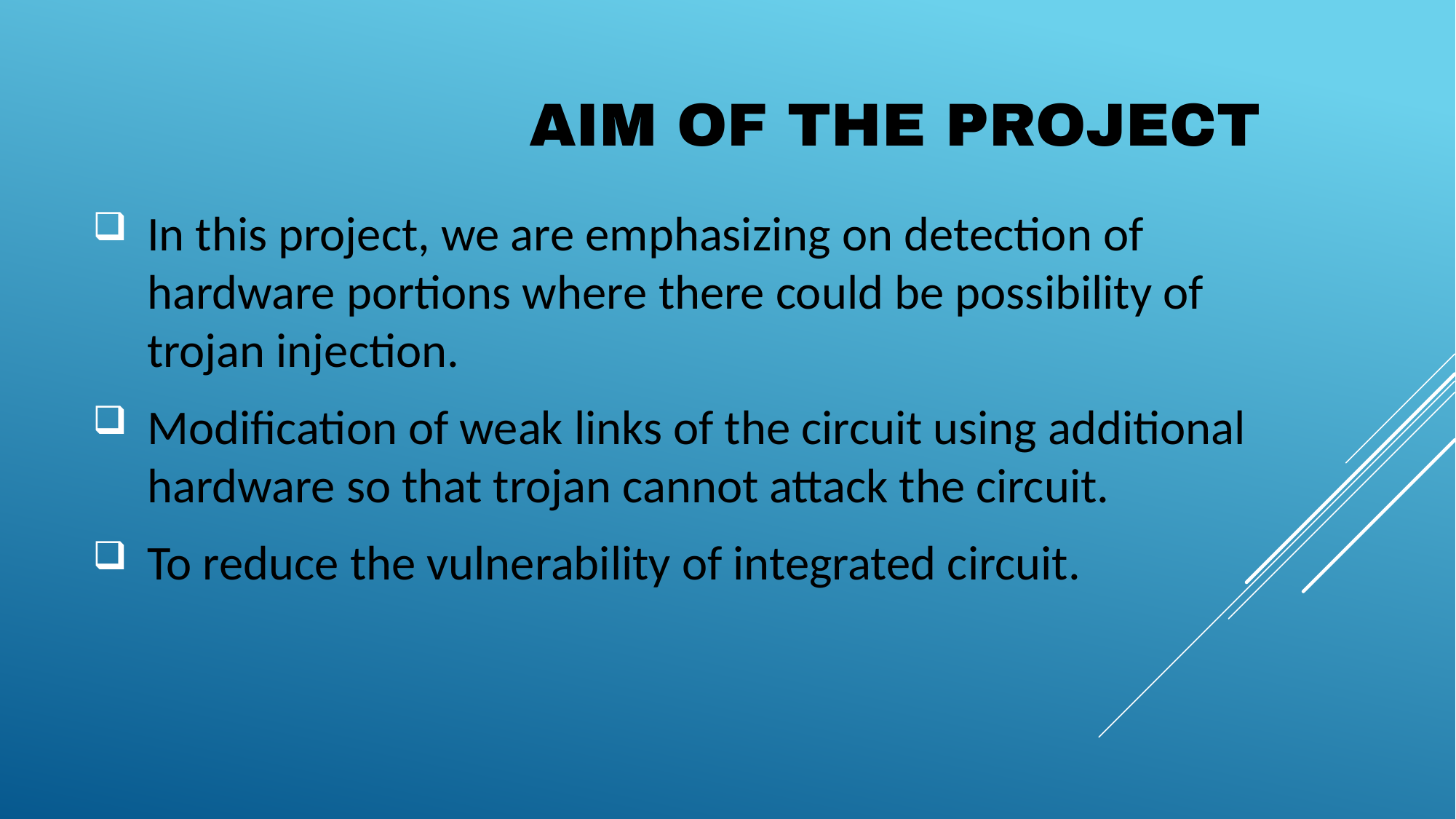

# AIM OF THE PROJECT
In this project, we are emphasizing on detection of hardware portions where there could be possibility of trojan injection.
Modification of weak links of the circuit using additional hardware so that trojan cannot attack the circuit.
To reduce the vulnerability of integrated circuit.